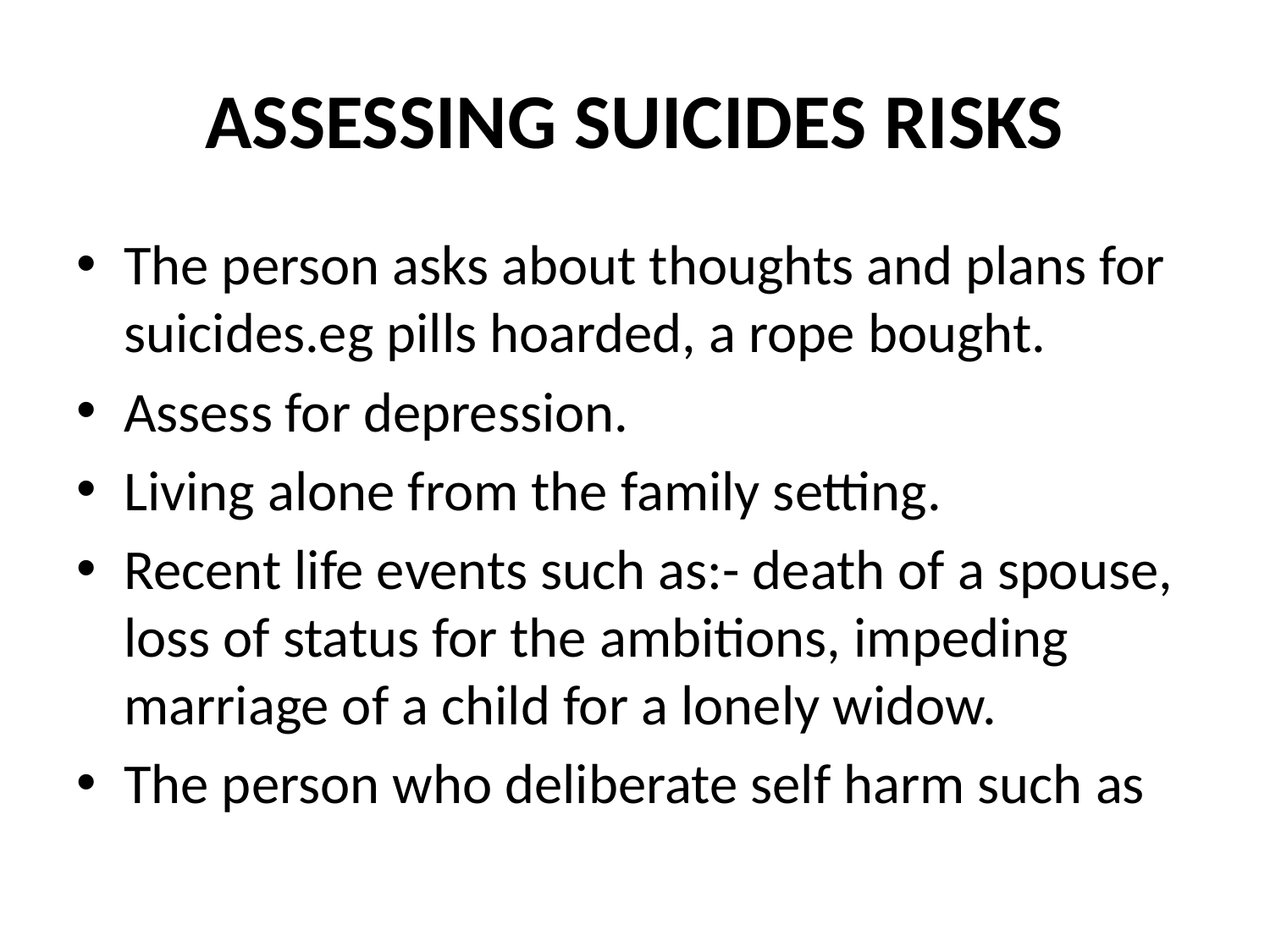

# ASSESSING SUICIDES RISKS
The person asks about thoughts and plans for suicides.eg pills hoarded, a rope bought.
Assess for depression.
Living alone from the family setting.
Recent life events such as:- death of a spouse, loss of status for the ambitions, impeding marriage of a child for a lonely widow.
The person who deliberate self harm such as